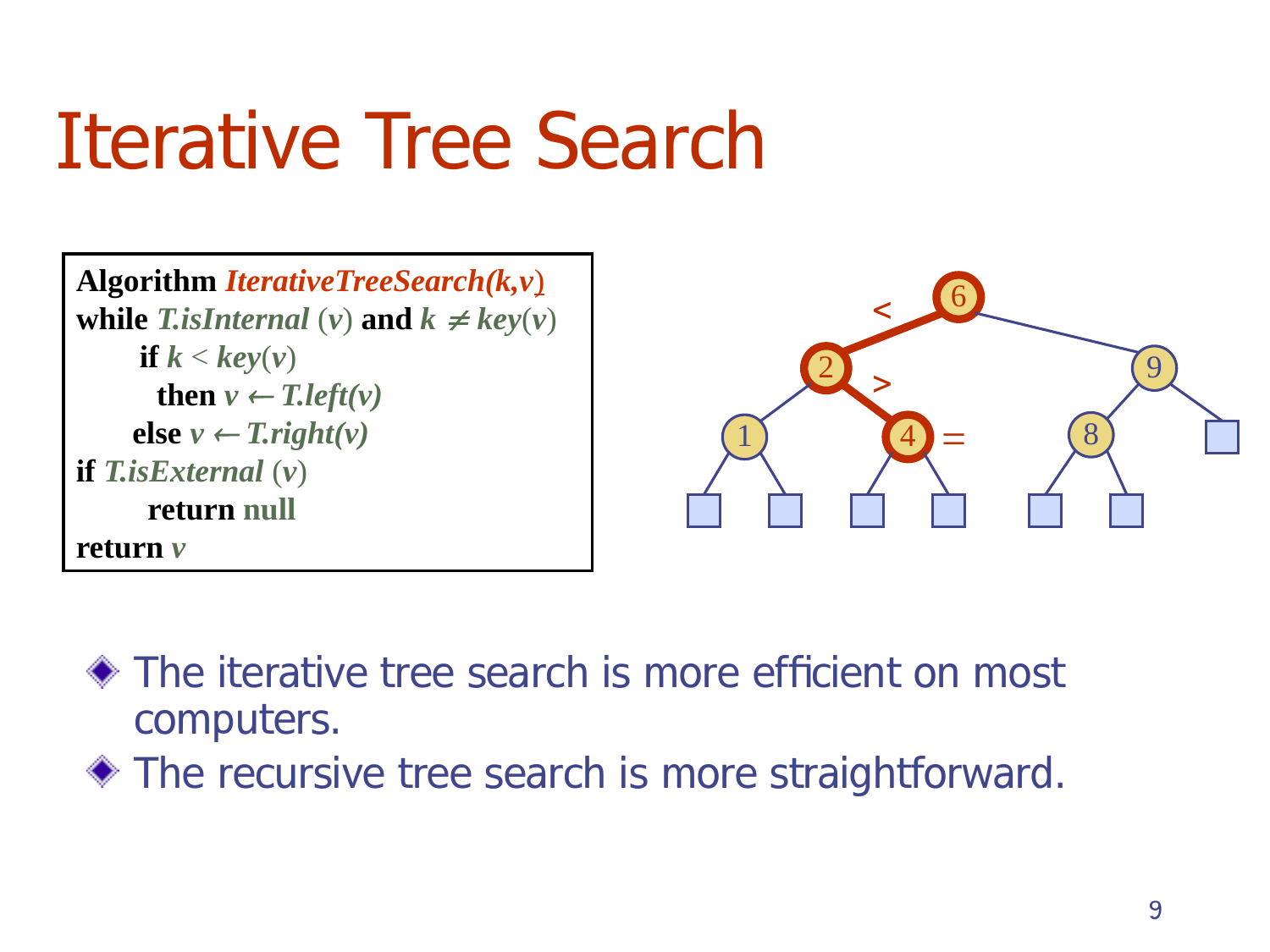

# Iterative Tree Search
Algorithm IterativeTreeSearch(k,v)
while T.isInternal (v) and k ≠ key(v)
     	if k < key(v)
          then v ← T.left(v)
       else v ← T.right(v)
if T.isExternal (v)
	 return null
return v
6
<
2
9
>
=
8
1
4

The iterative tree search is more efficient on most computers.
The recursive tree search is more straightforward.
9